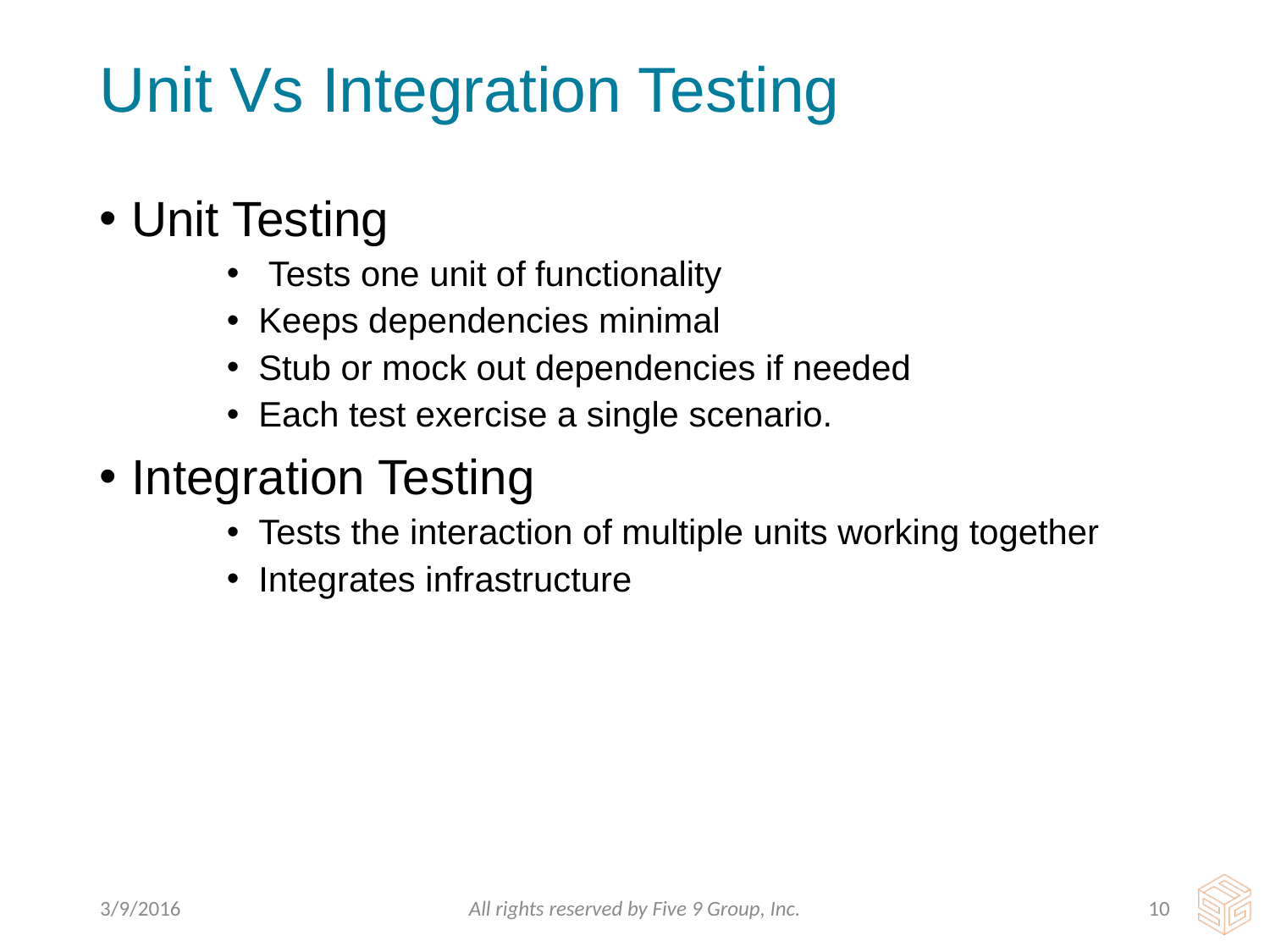

# Unit Vs Integration Testing
Unit Testing
 Tests one unit of functionality
Keeps dependencies minimal
Stub or mock out dependencies if needed
Each test exercise a single scenario.
Integration Testing
Tests the interaction of multiple units working together
Integrates infrastructure
3/9/2016
All rights reserved by Five 9 Group, Inc.
10